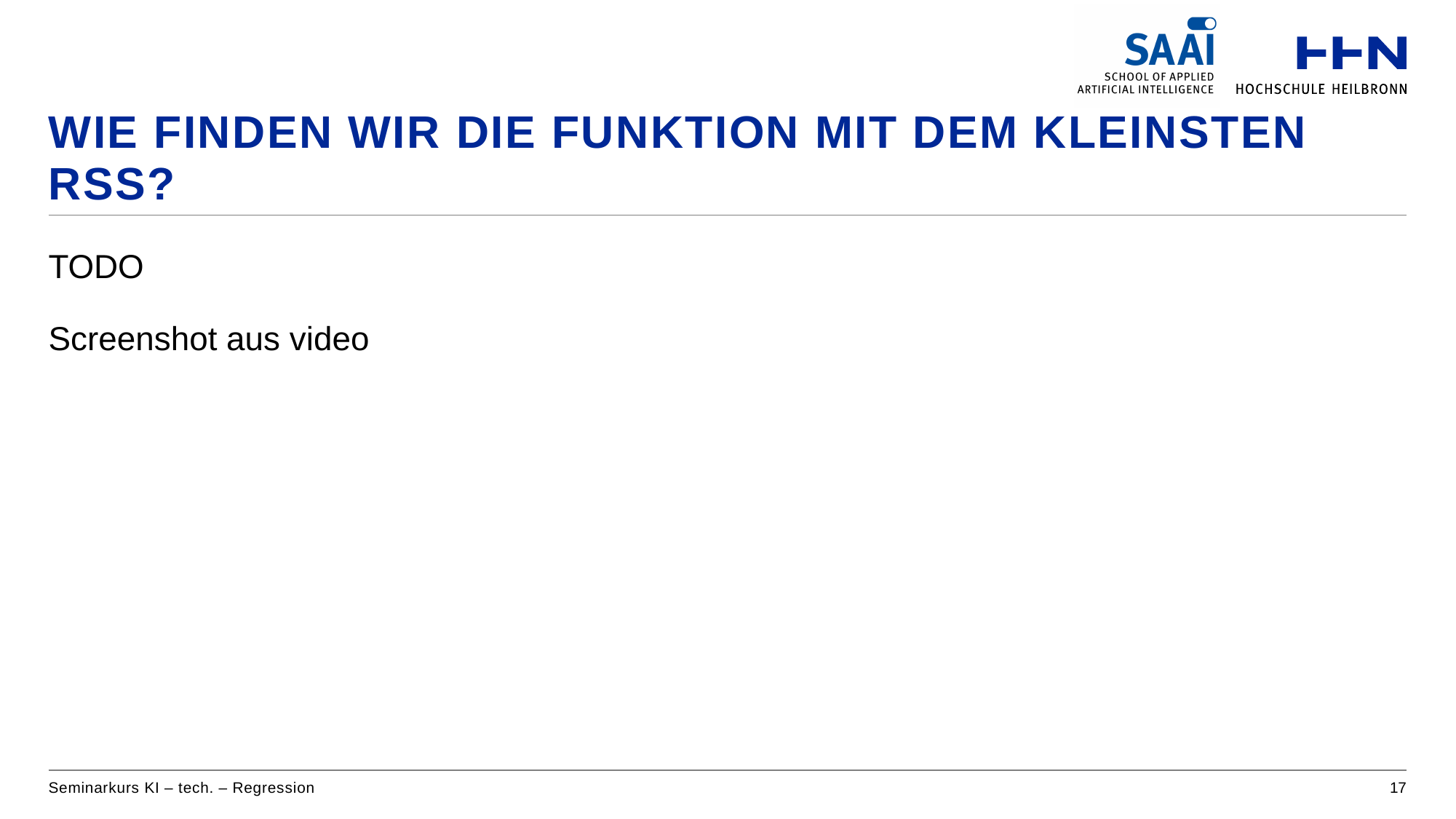

# Wie finden wir die Funktion mit dem kleinsten RSS?
TODO
Screenshot aus video
Seminarkurs KI – tech. – Regression
17